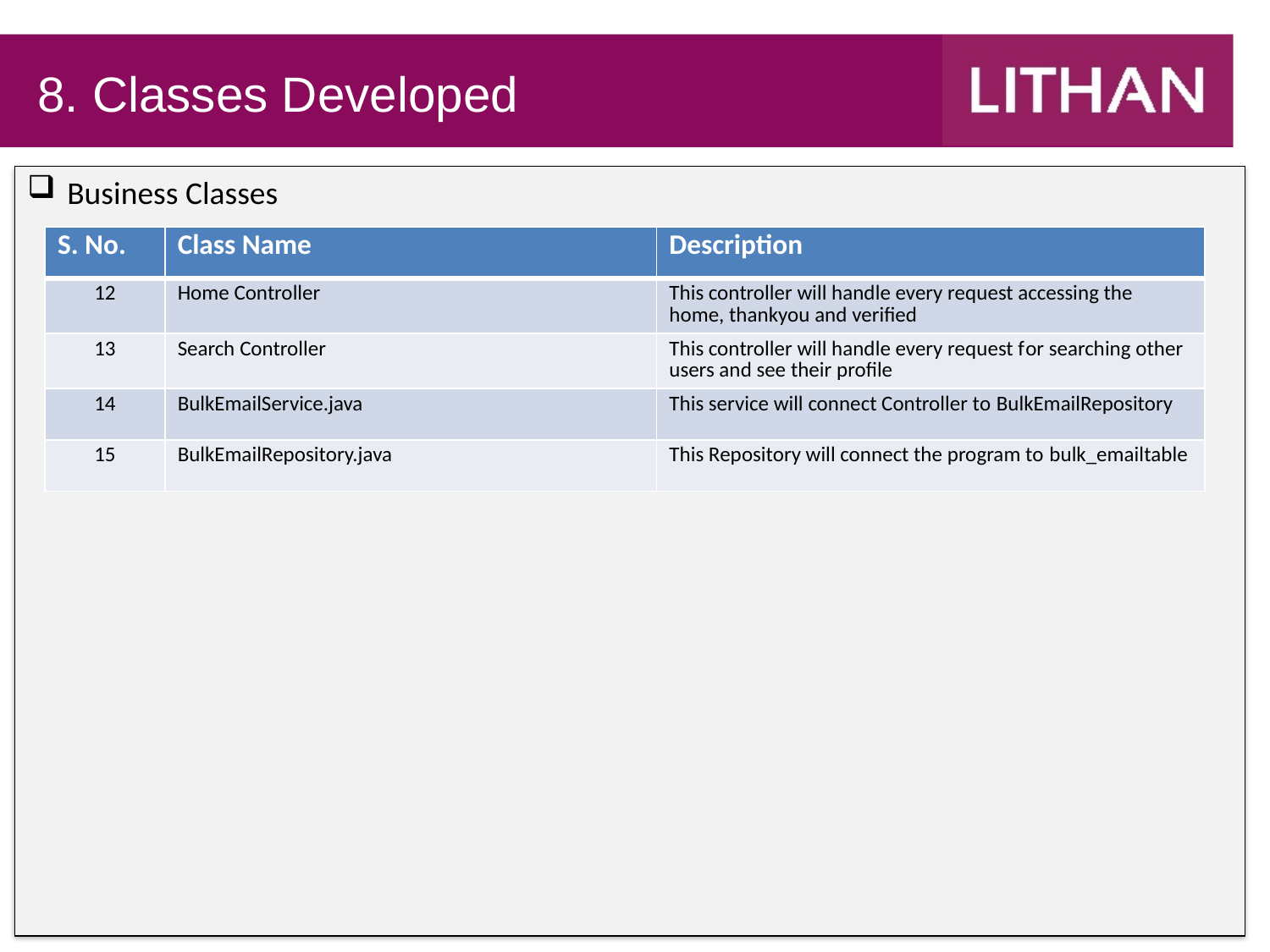

# 8. Classes Developed
Business Classes

| S. No. | Class Name | Description |
| --- | --- | --- |
| 12 | Home Controller | This controller will handle every request accessing the home, thankyou and verified |
| 13 | Search Controller | This controller will handle every request for searching other users and see their profile |
| 14 | BulkEmailService.java | This service will connect Controller to BulkEmailRepository |
| 15 | BulkEmailRepository.java | This Repository will connect the program to bulk\_emailtable |